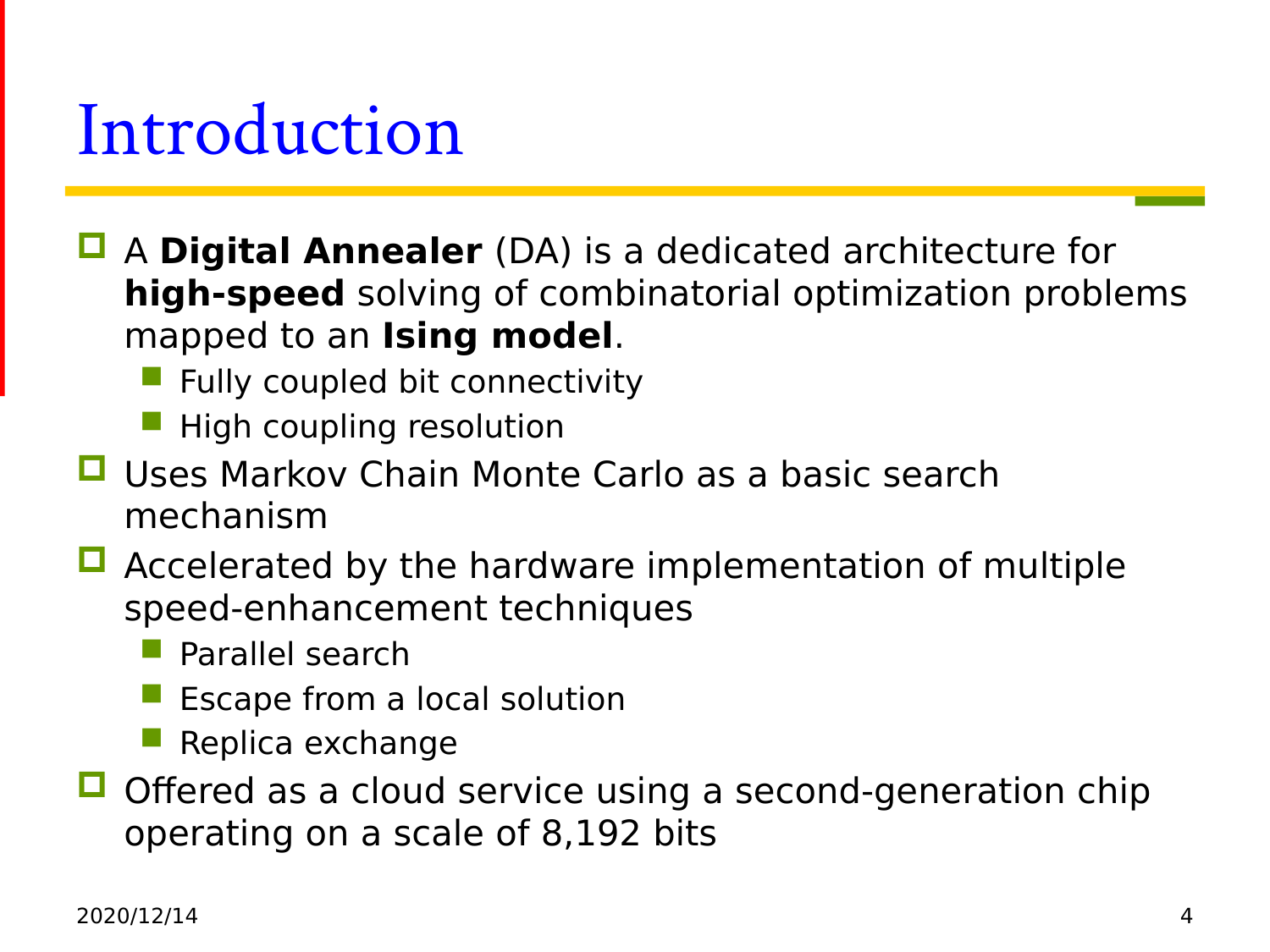

# Introduction
A Digital Annealer (DA) is a dedicated architecture for high-speed solving of combinatorial optimization problems mapped to an Ising model.
Fully coupled bit connectivity
High coupling resolution
Uses Markov Chain Monte Carlo as a basic search mechanism
Accelerated by the hardware implementation of multiple speed-enhancement techniques
Parallel search
Escape from a local solution
Replica exchange
Offered as a cloud service using a second-generation chip operating on a scale of 8,192 bits
2020/12/14
4